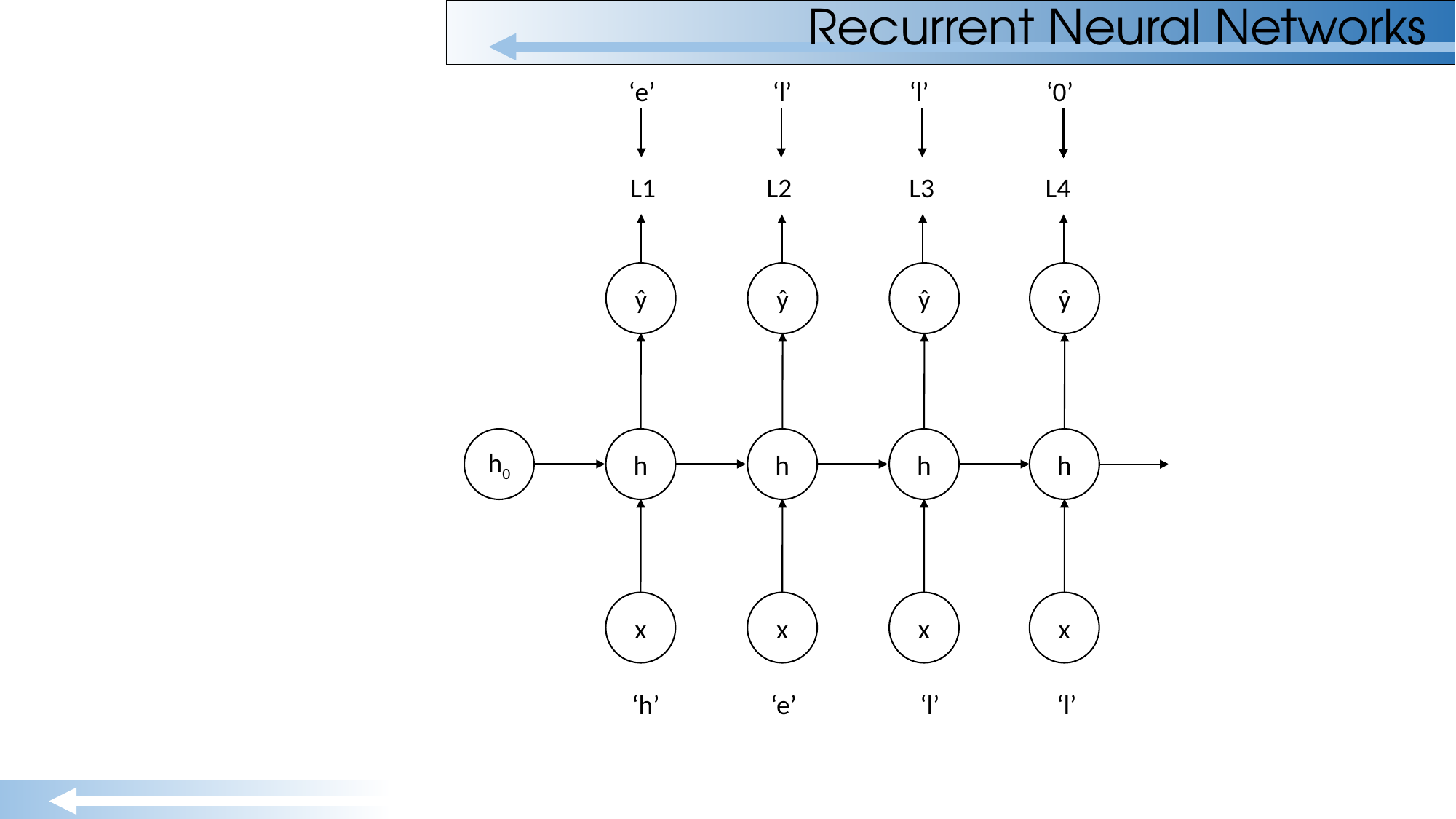

# Recurrent Neural Networks
‘e’                   ‘l’                   ‘l’                   ‘0’
L1                  L2                   L3                  L4
ŷ
h
x
ŷ
h
x
ŷ
h
x
ŷ
h0
h
x
‘h’                  ‘e’                    ‘l’                   ‘l’